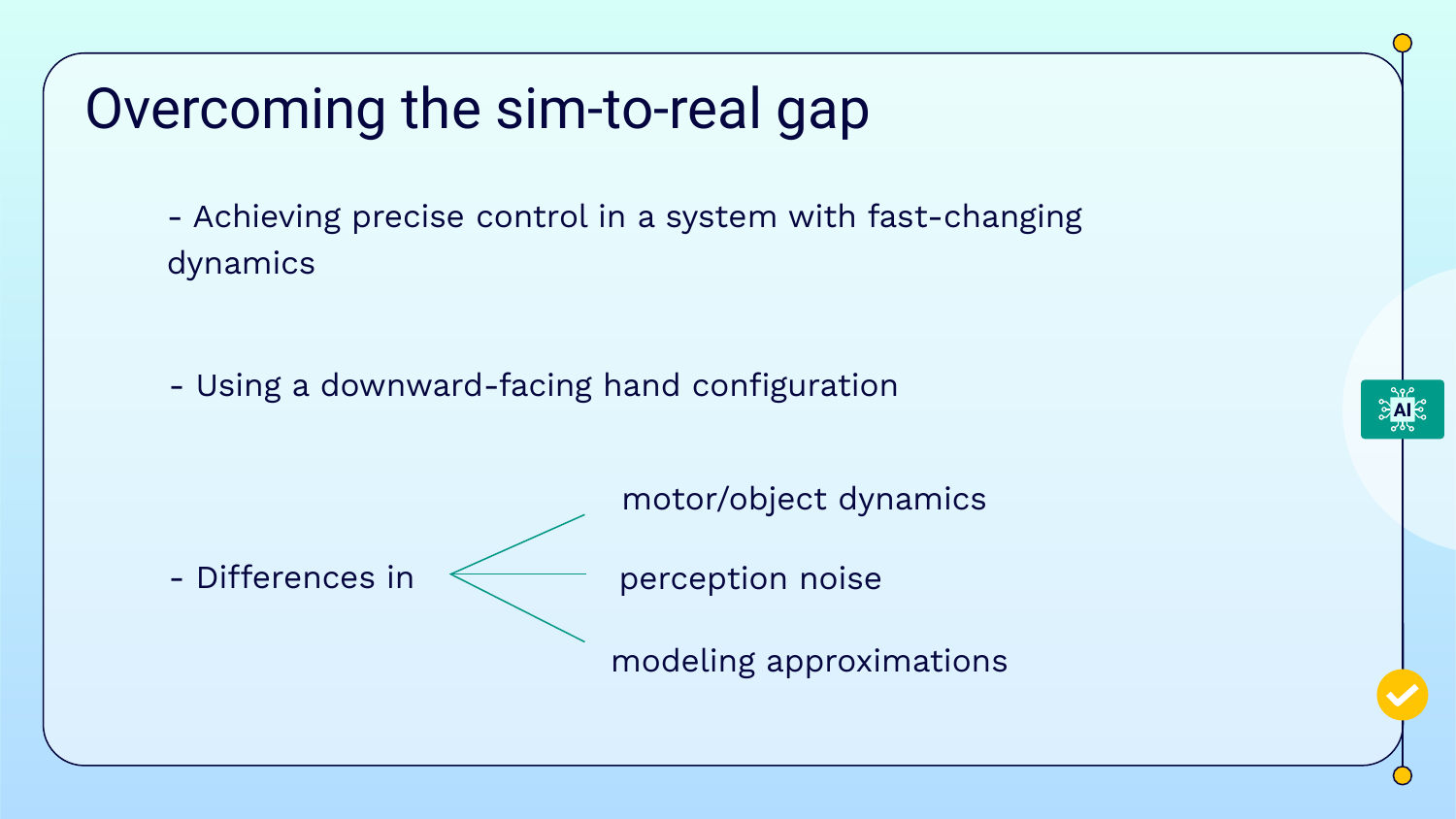

# Overcoming the sim-to-real gap
- Achieving precise control in a system with fast-changing dynamics
- Using a downward-facing hand configuration
 motor/object dynamics
- Differences in
perception noise
modeling approximations